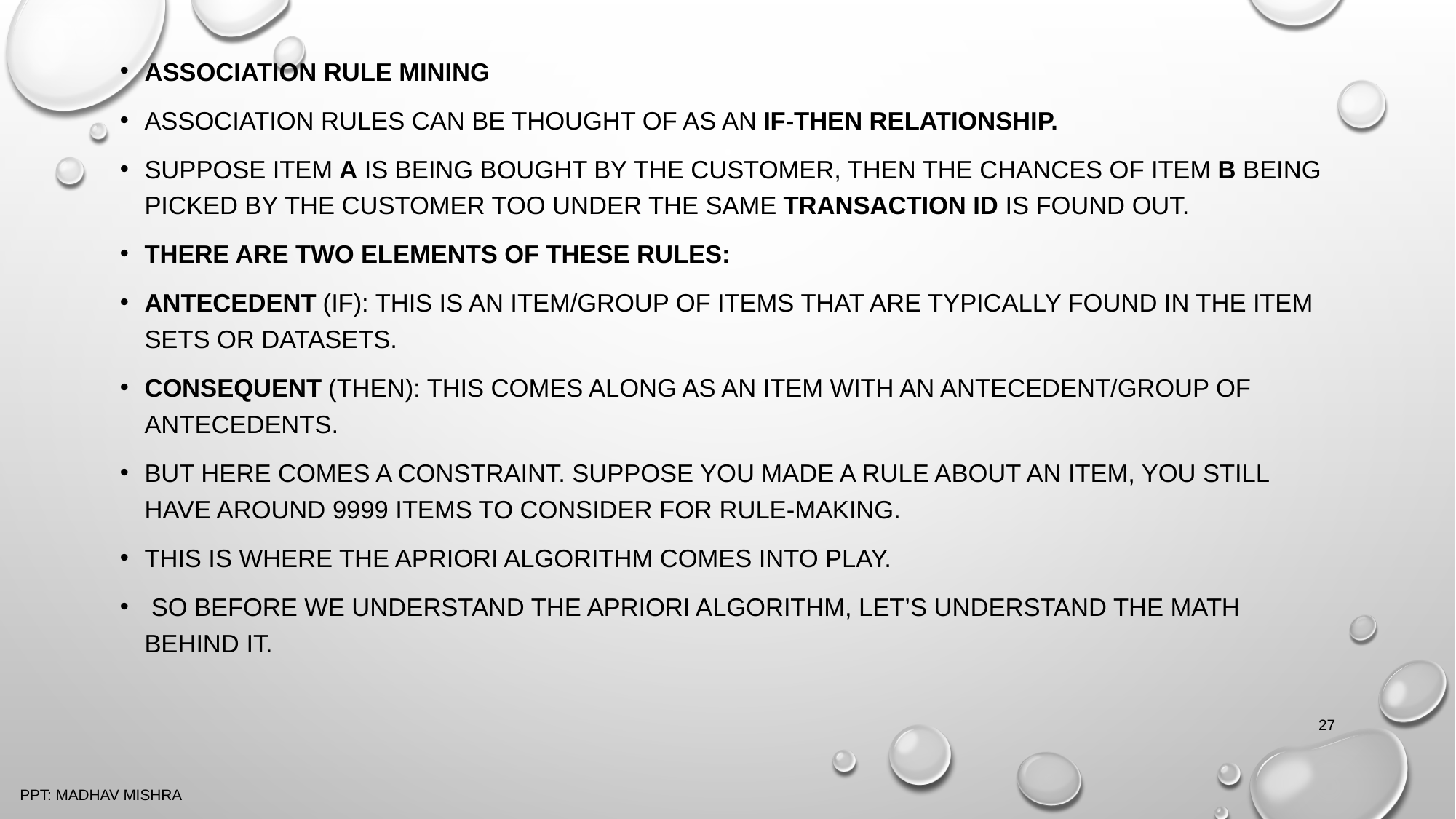

Association Rule Mining
Association rules can be thought of as an IF-THEN relationship.
Suppose item A is being bought by the customer, then the chances of item B being picked by the customer too under the same Transaction ID is found out.
There are two elements of these rules:
Antecedent (IF): This is an item/group of items that are typically found in the Item sets or Datasets.
Consequent (THEN): This comes along as an item with an Antecedent/group of Antecedents.
But here comes a constraint. Suppose you made a rule about an item, you still have around 9999 items to consider for rule-making.
This is where the Apriori Algorithm comes into play.
 So before we understand the Apriori Algorithm, let’s understand the math behind it.

27
PPT: MADHAV MISHRA